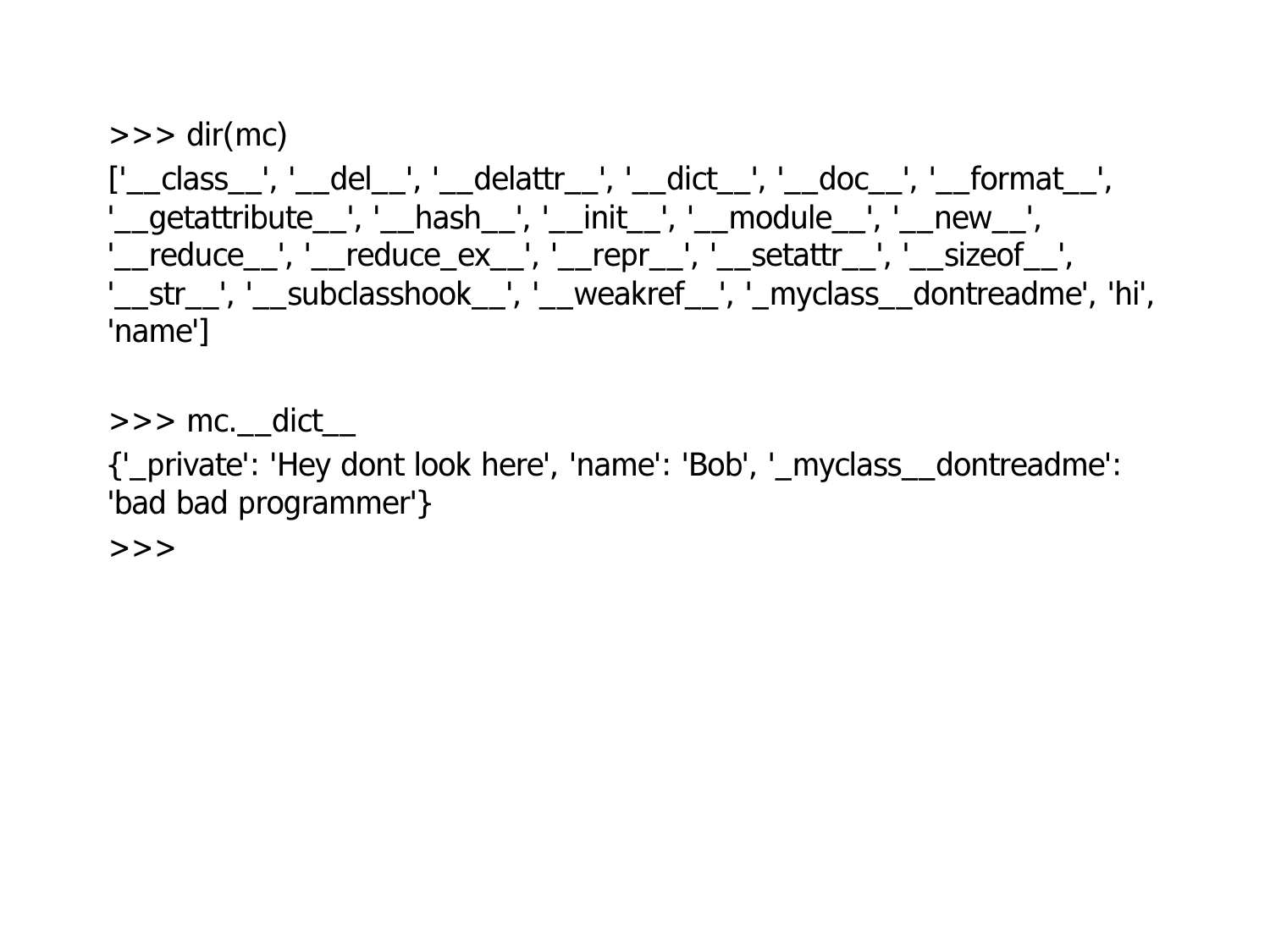

>>> dir(mc)
['__class__', '__del__', '__delattr__', '__dict__', '__doc__', '__format__', '__getattribute__', '__hash__', '__init__', '__module__', '__new__', '__reduce__', '__reduce_ex__', '__repr__', '__setattr__', '__sizeof__', '__str__', '__subclasshook__', '__weakref__', '_myclass__dontreadme', 'hi', 'name']

>>> mc.__dict__
{'_private': 'Hey dont look here', 'name': 'Bob', '_myclass__dontreadme': 'bad bad programmer'}
>>>